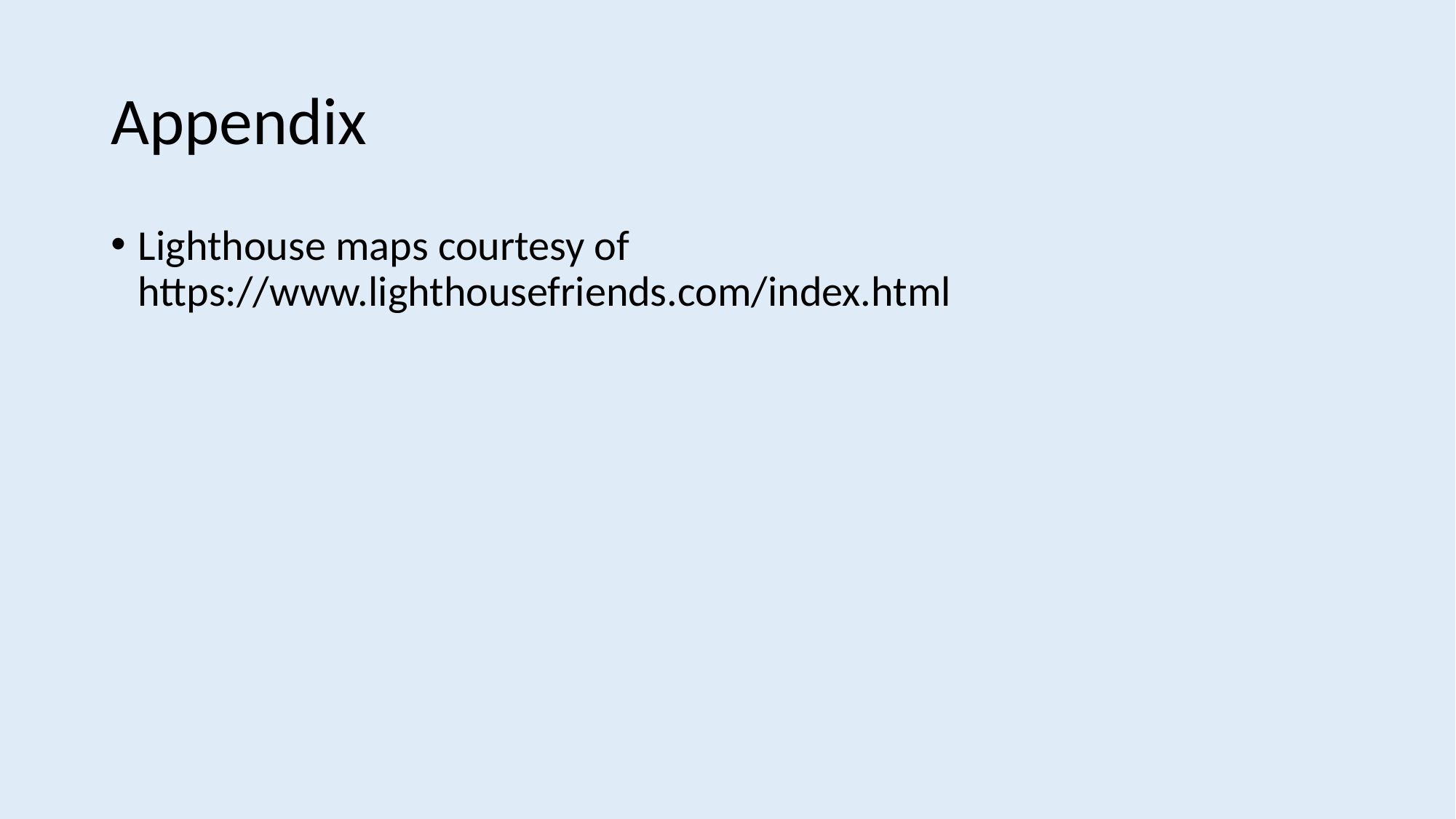

# Appendix
Lighthouse maps courtesy of https://www.lighthousefriends.com/index.html